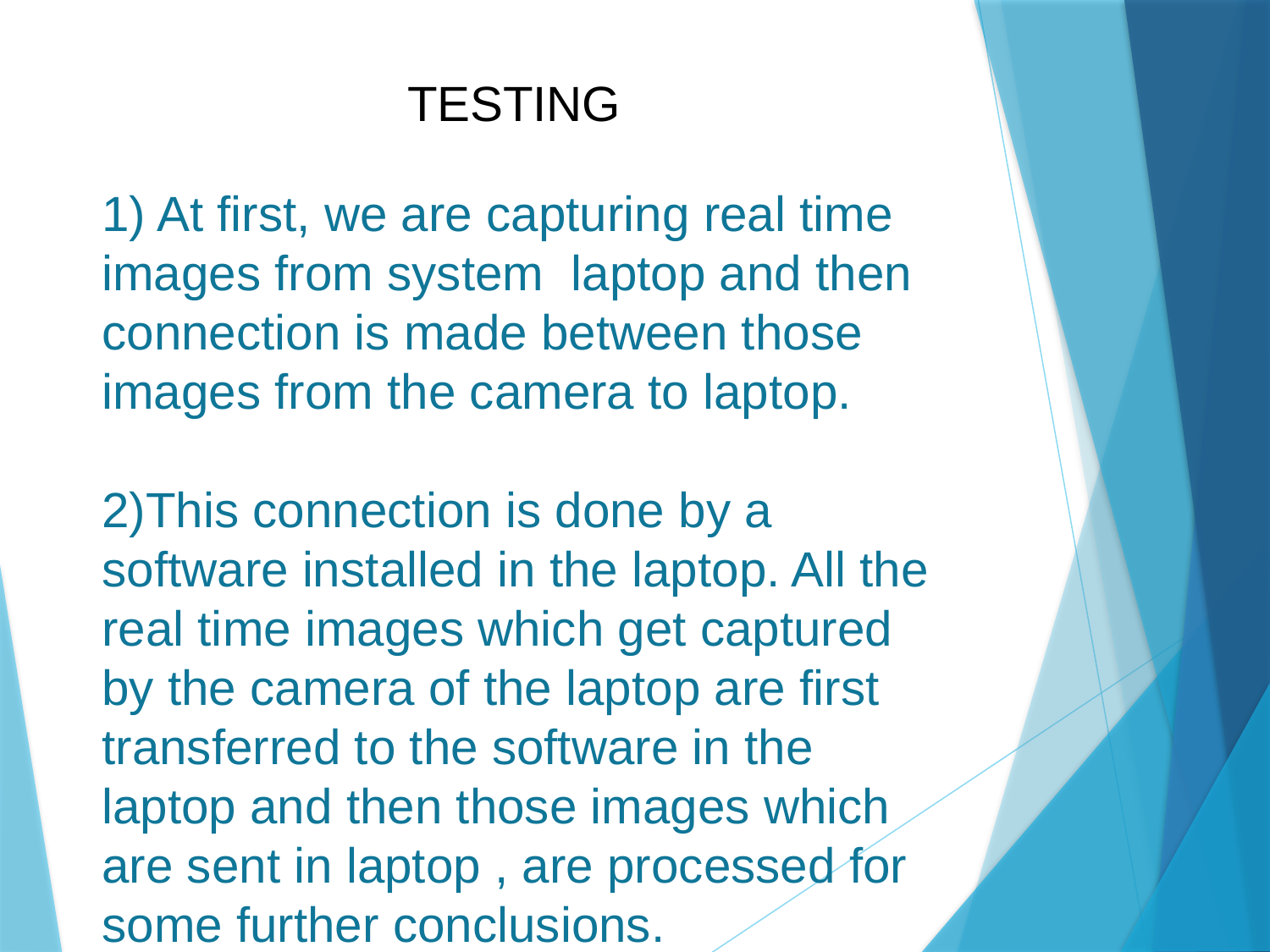

TESTING
1) At first, we are capturing real time images from system  laptop and then connection is made between those images from the camera to laptop.
2)This connection is done by a software installed in the laptop. All the real time images which get captured by the camera of the laptop are first transferred to the software in the laptop and then those images which are sent in laptop , are processed for some further conclusions.
#